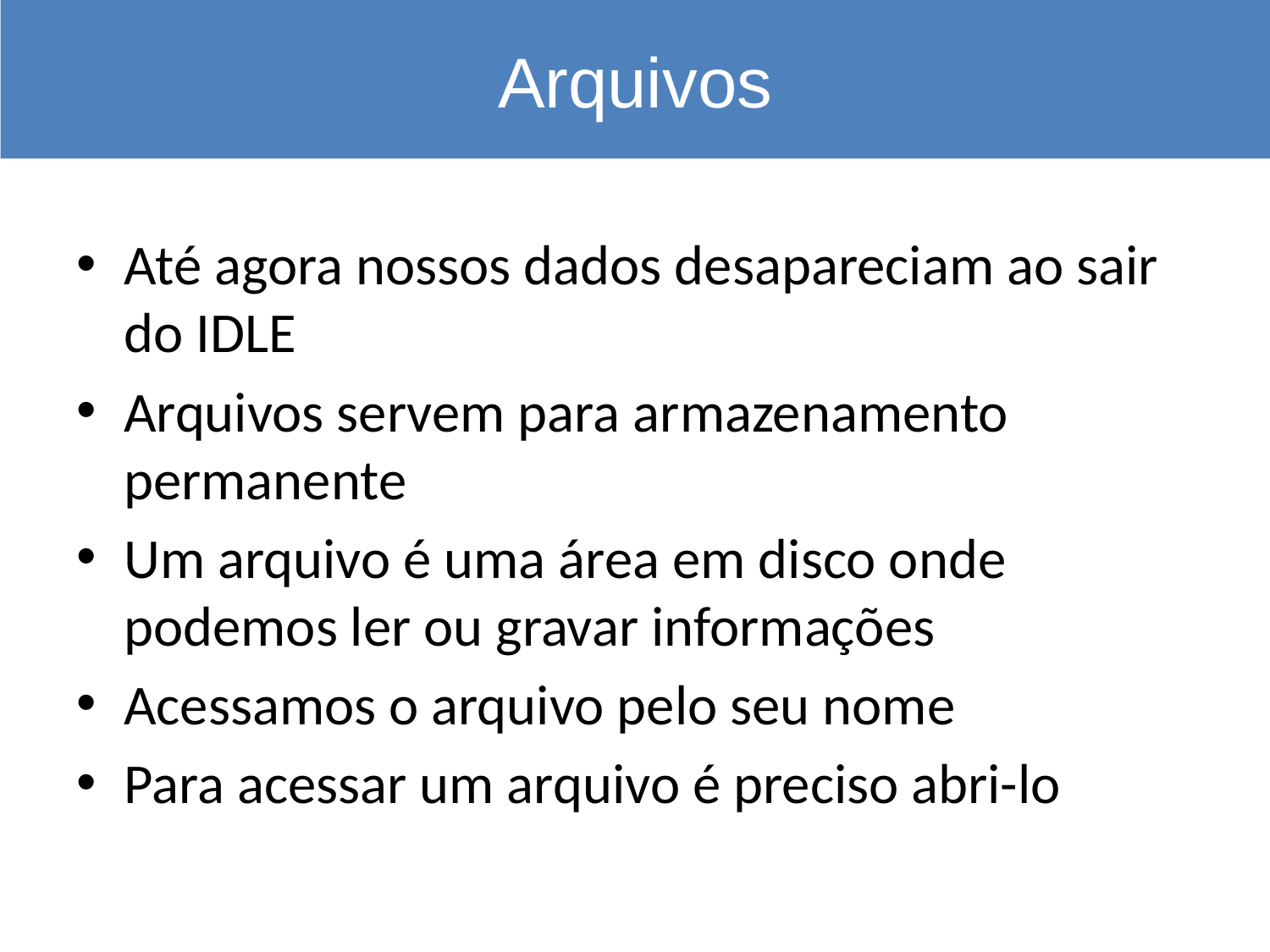

Arquivos
Até agora nossos dados desapareciam ao sair do IDLE
Arquivos servem para armazenamento permanente
Um arquivo é uma área em disco onde podemos ler ou gravar informações
Acessamos o arquivo pelo seu nome
Para acessar um arquivo é preciso abri-lo